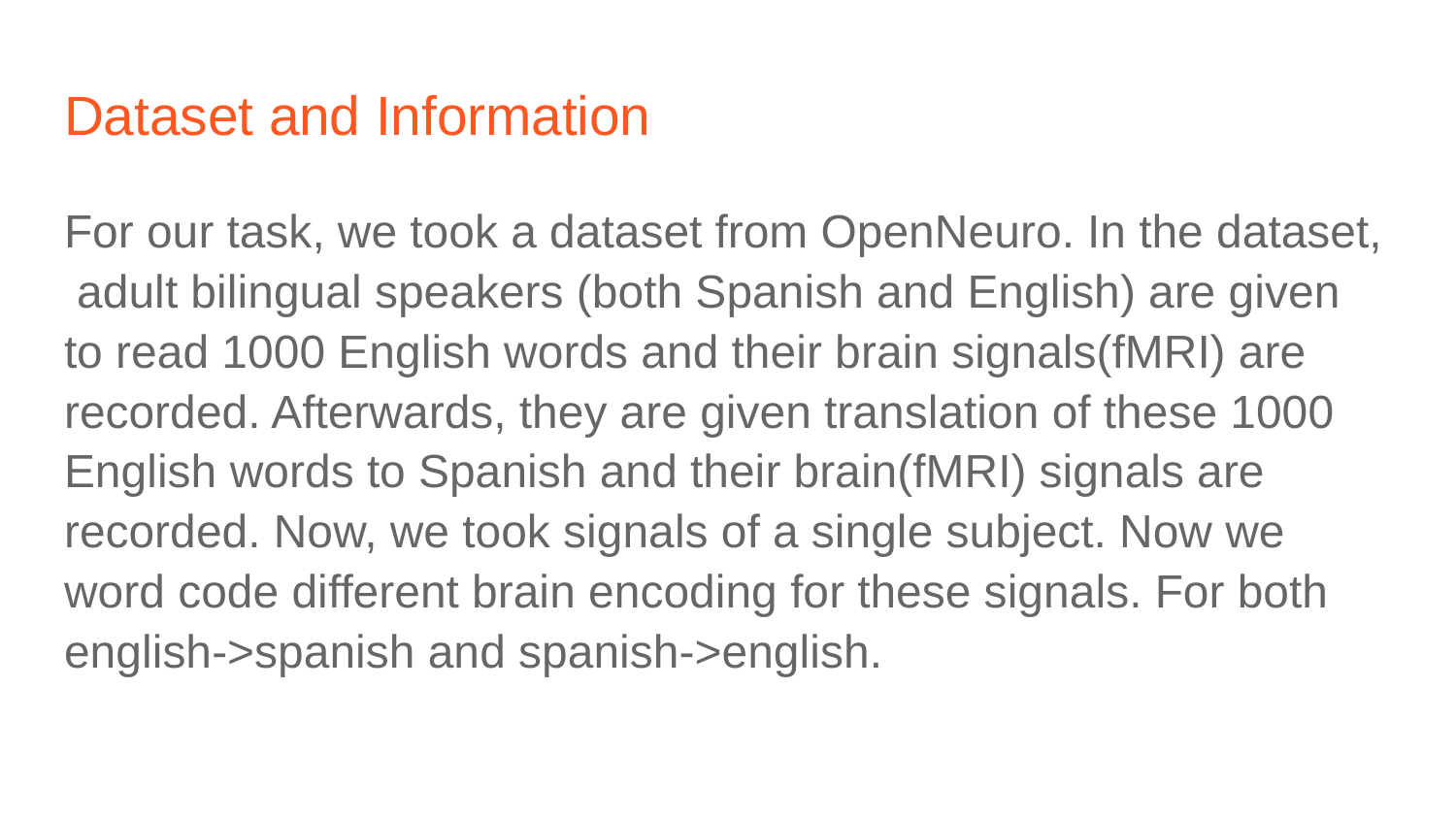

# Dataset and Information
For our task, we took a dataset from OpenNeuro. In the dataset,  adult bilingual speakers (both Spanish and English) are given to read 1000 English words and their brain signals(fMRI) are recorded. Afterwards, they are given translation of these 1000 English words to Spanish and their brain(fMRI) signals are recorded. Now, we took signals of a single subject. Now we word code different brain encoding for these signals. For both english->spanish and spanish->english.